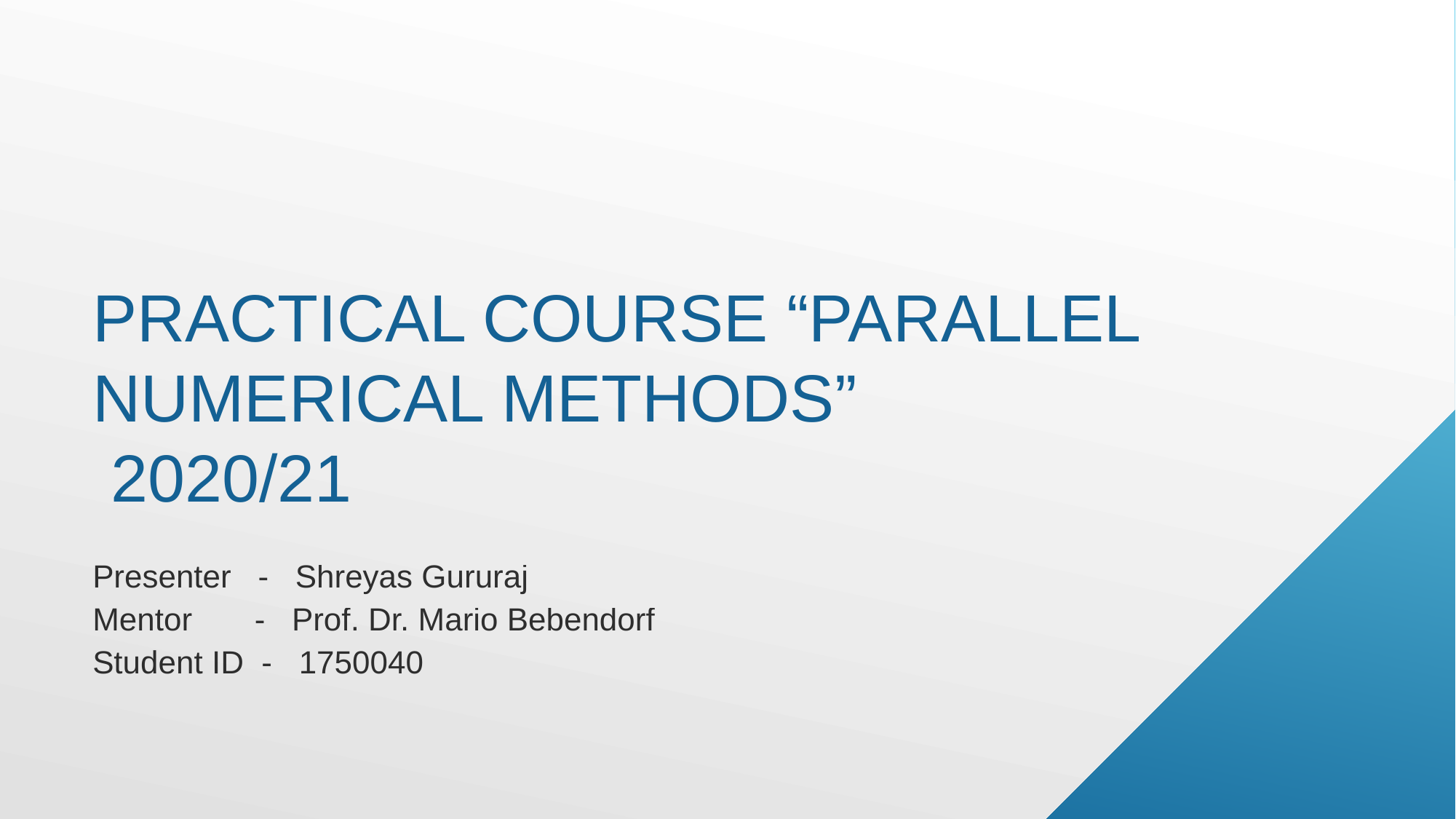

# Practical course “Parallel Numerical Methods” 2020/21
Presenter   -   Shreyas Gururaj
Mentor       -   Prof. Dr. Mario Bebendorf
Student ID  -   1750040